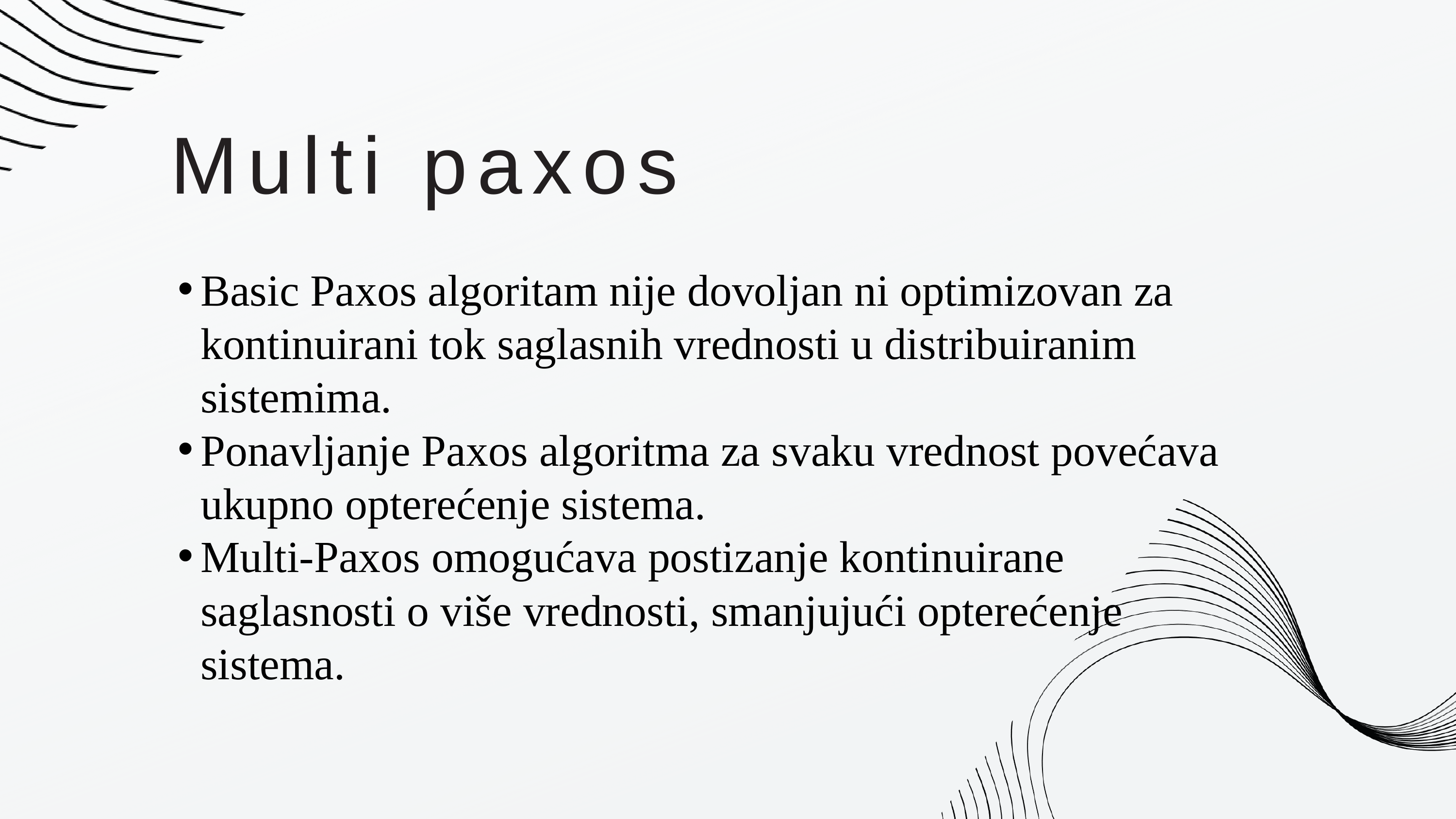

Multi paxos
Basic Paxos algoritam nije dovoljan ni optimizovan za kontinuirani tok saglasnih vrednosti u distribuiranim sistemima.
Ponavljanje Paxos algoritma za svaku vrednost povećava ukupno opterećenje sistema.
Multi-Paxos omogućava postizanje kontinuirane saglasnosti o više vrednosti, smanjujući opterećenje sistema.